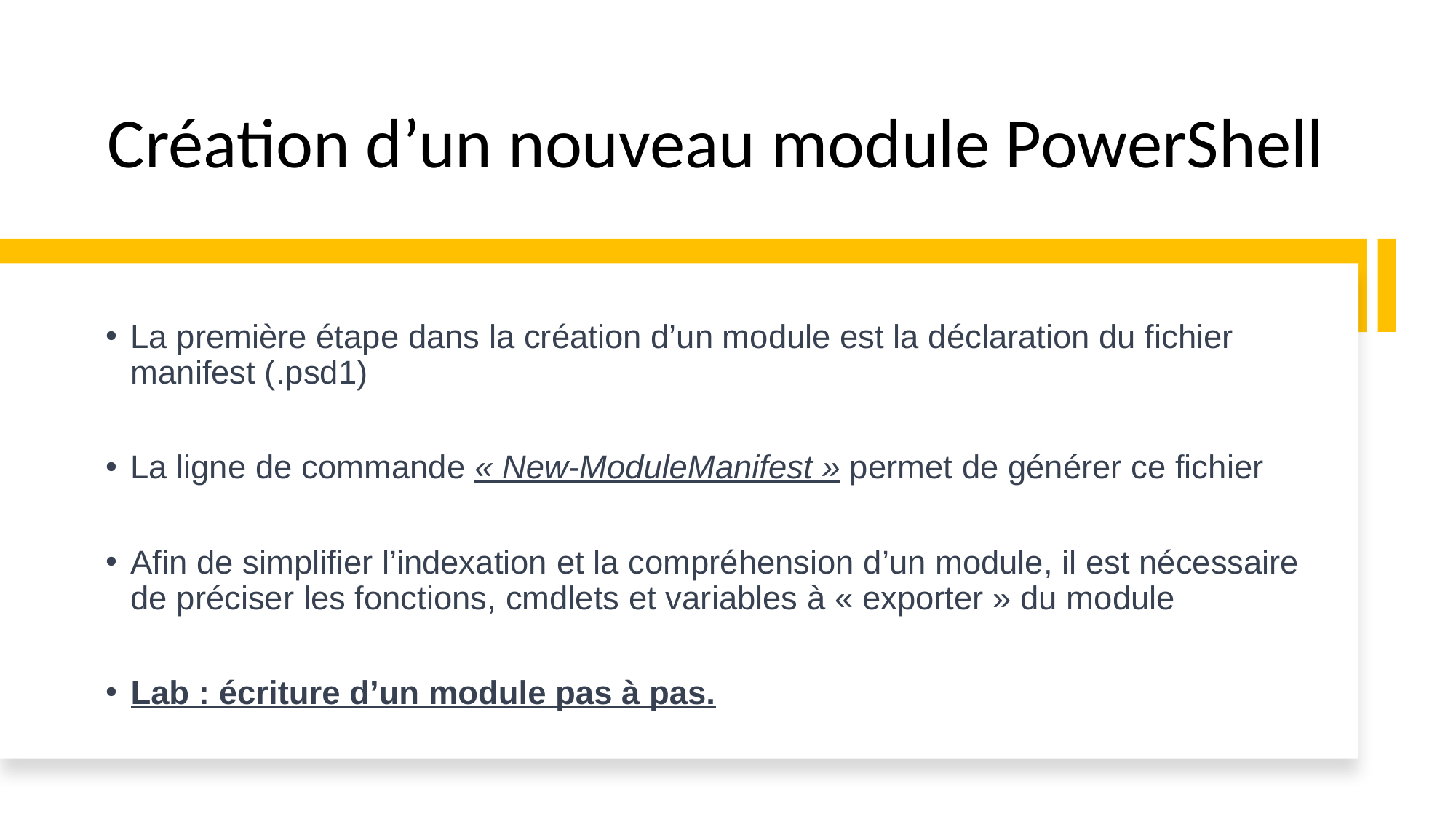

# Création d’un nouveau module PowerShell

La première étape dans la création d’un module est la déclaration du fichier manifest (.psd1)

La ligne de commande « New-ModuleManifest » permet de générer ce fichier

Afin de simplifier l’indexation et la compréhension d’un module, il est nécessaire de préciser les fonctions, cmdlets et variables à « exporter » du module

Lab : écriture d’un module pas à pas.